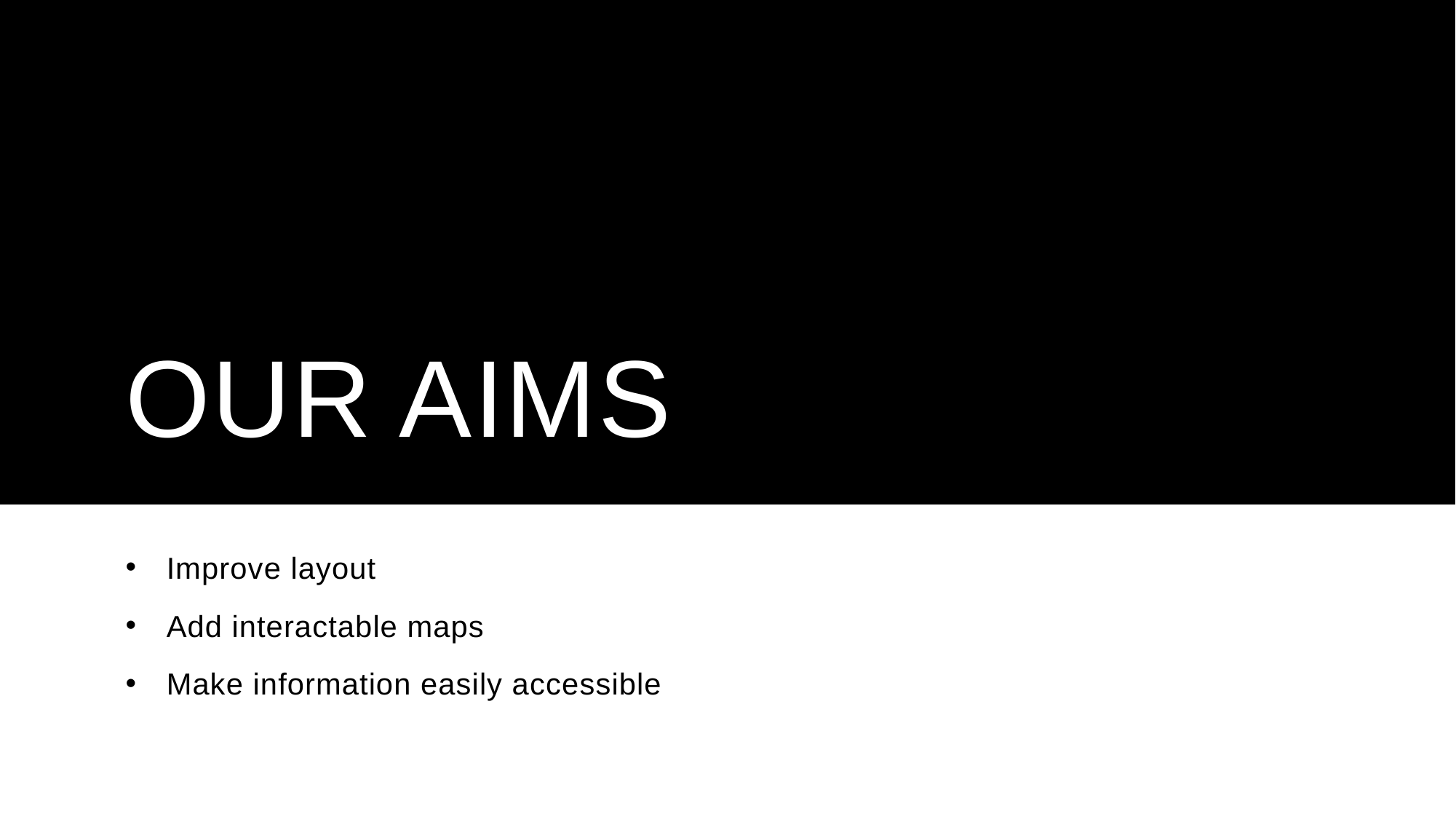

# Our Aims
Improve layout
Add interactable maps
Make information easily accessible